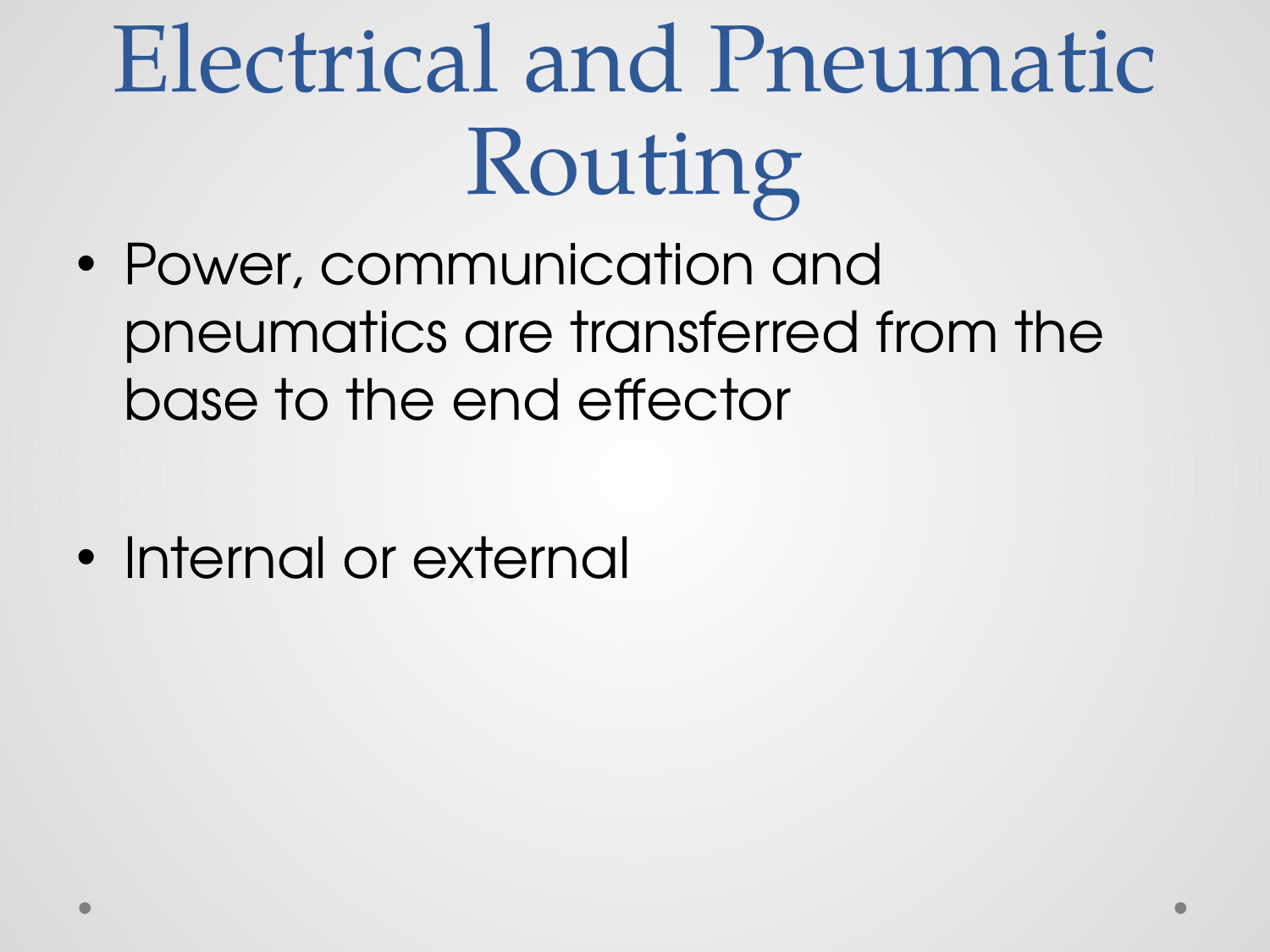

# Electrical and Pneumatic Routing
Power, communication and pneumatics are transferred from the base to the end effector

Internal or external